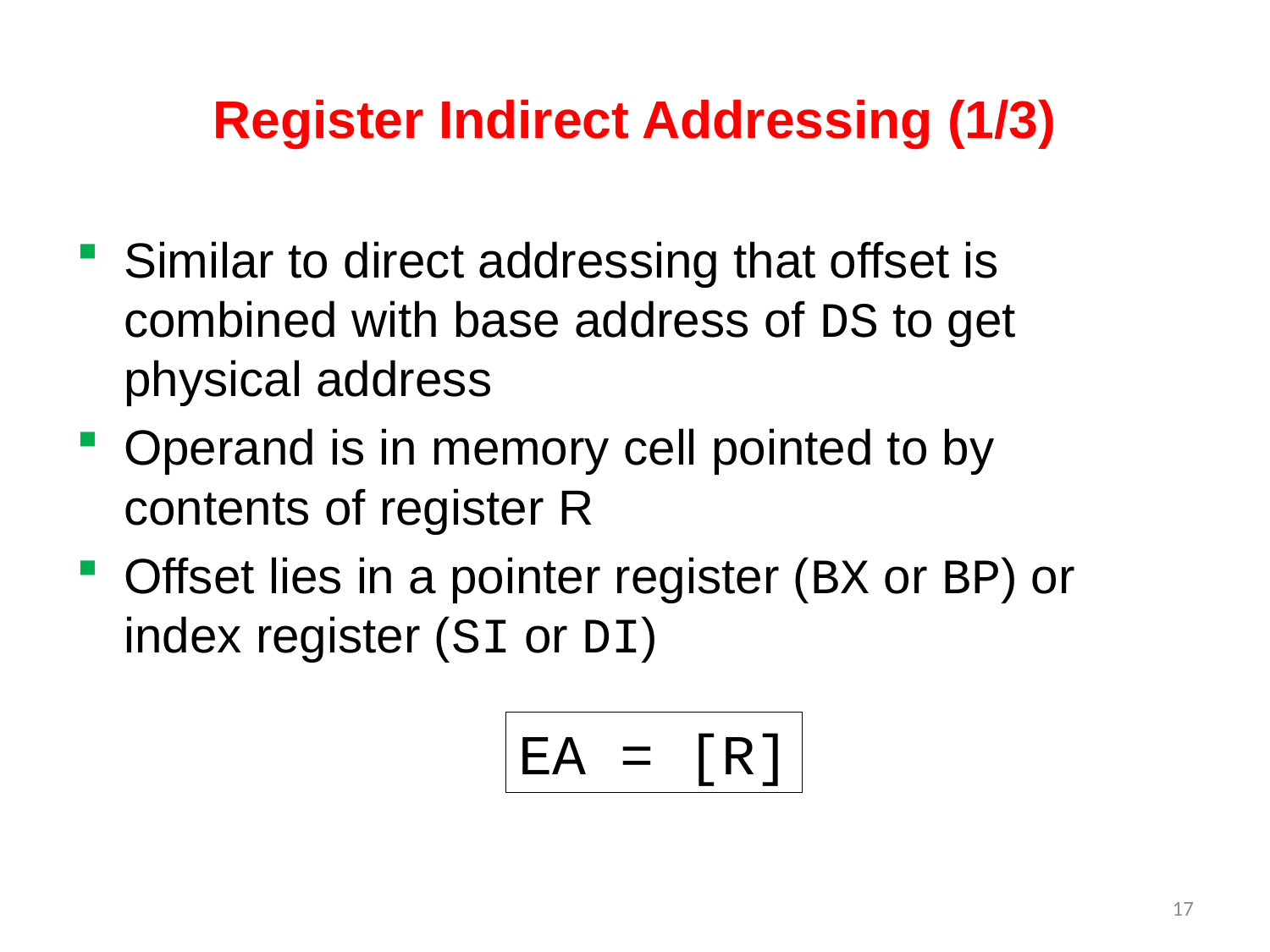

# Register Indirect Addressing (1/3)
Similar to direct addressing that offset is combined with base address of DS to get physical address
Operand is in memory cell pointed to by contents of register R
Offset lies in a pointer register (BX or BP) or index register (SI or DI)

EA = [R]
17